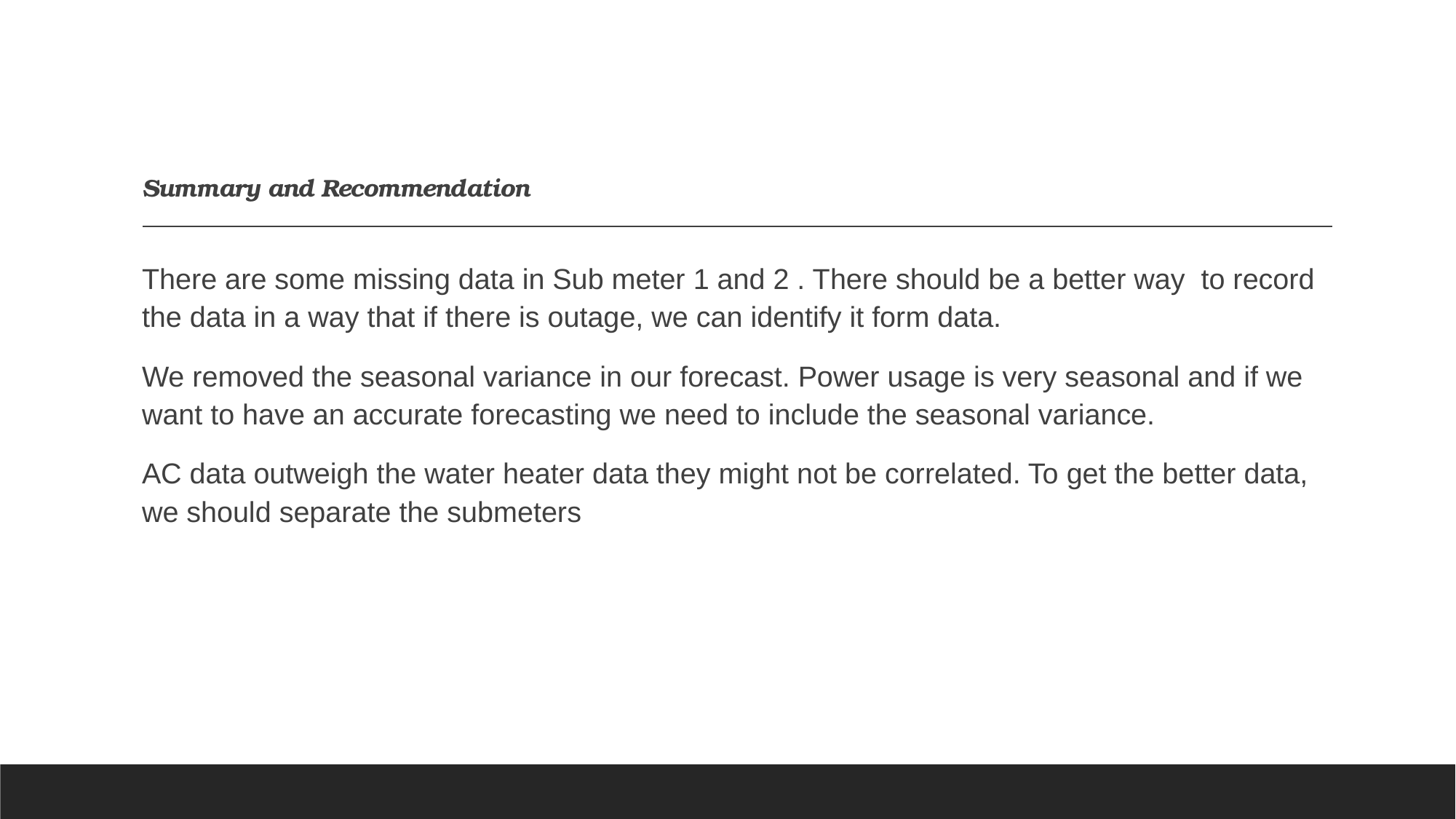

# Summary and Recommendation
There are some missing data in Sub meter 1 and 2 . There should be a better way  to record the data in a way that if there is outage, we can identify it form data.
We removed the seasonal variance in our forecast. Power usage is very seasonal and if we want to have an accurate forecasting we need to include the seasonal variance.
AC data outweigh the water heater data they might not be correlated. To get the better data, we should separate the submeters